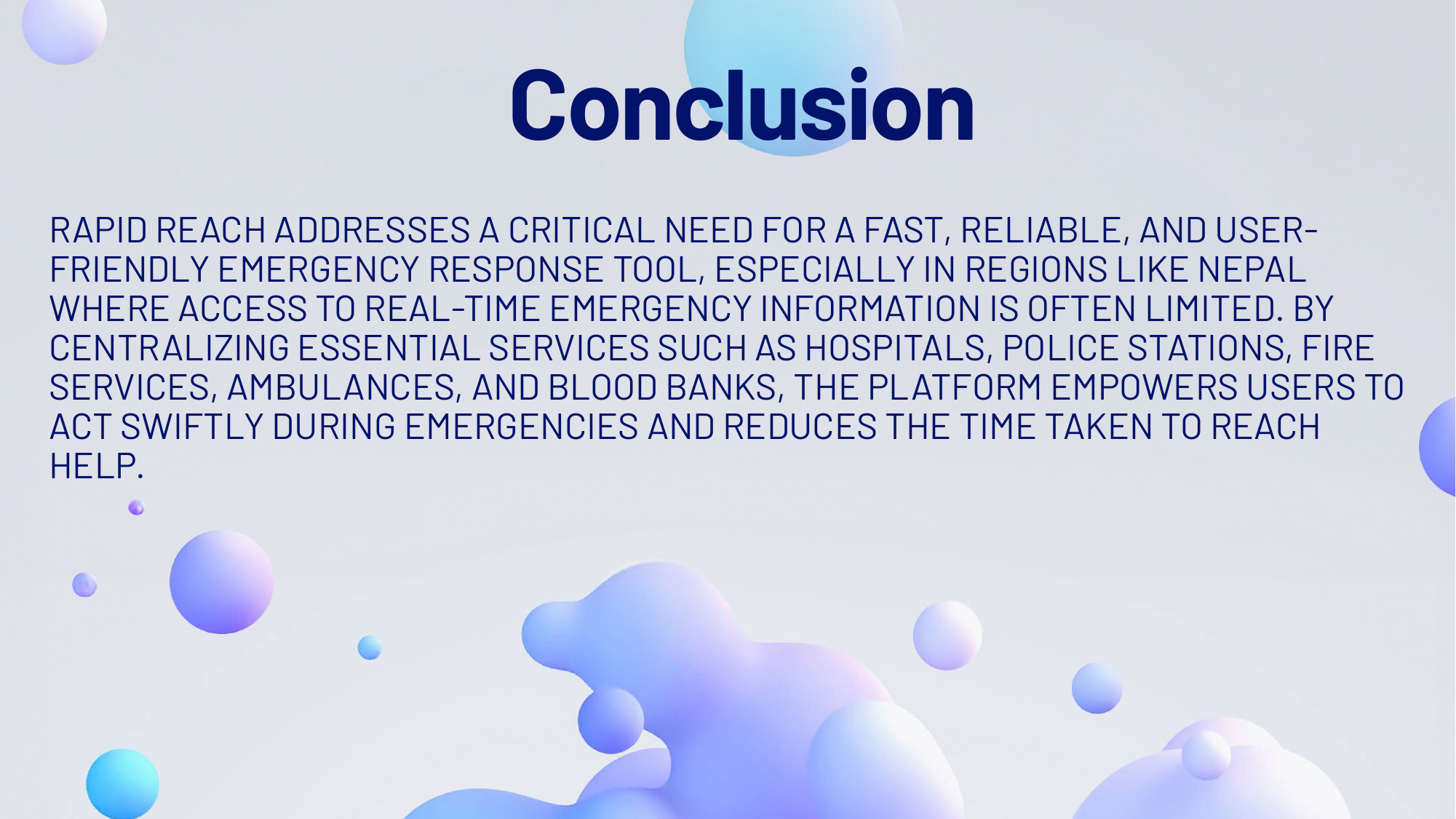

# Conclusion
Rapid Reach addresses a critical need for a fast, reliable, and user-friendly emergency response tool, especially in regions like Nepal where access to real-time emergency information is often limited. By centralizing essential services such as hospitals, police stations, fire services, ambulances, and blood banks, the platform empowers users to act swiftly during emergencies and reduces the time taken to reach help.